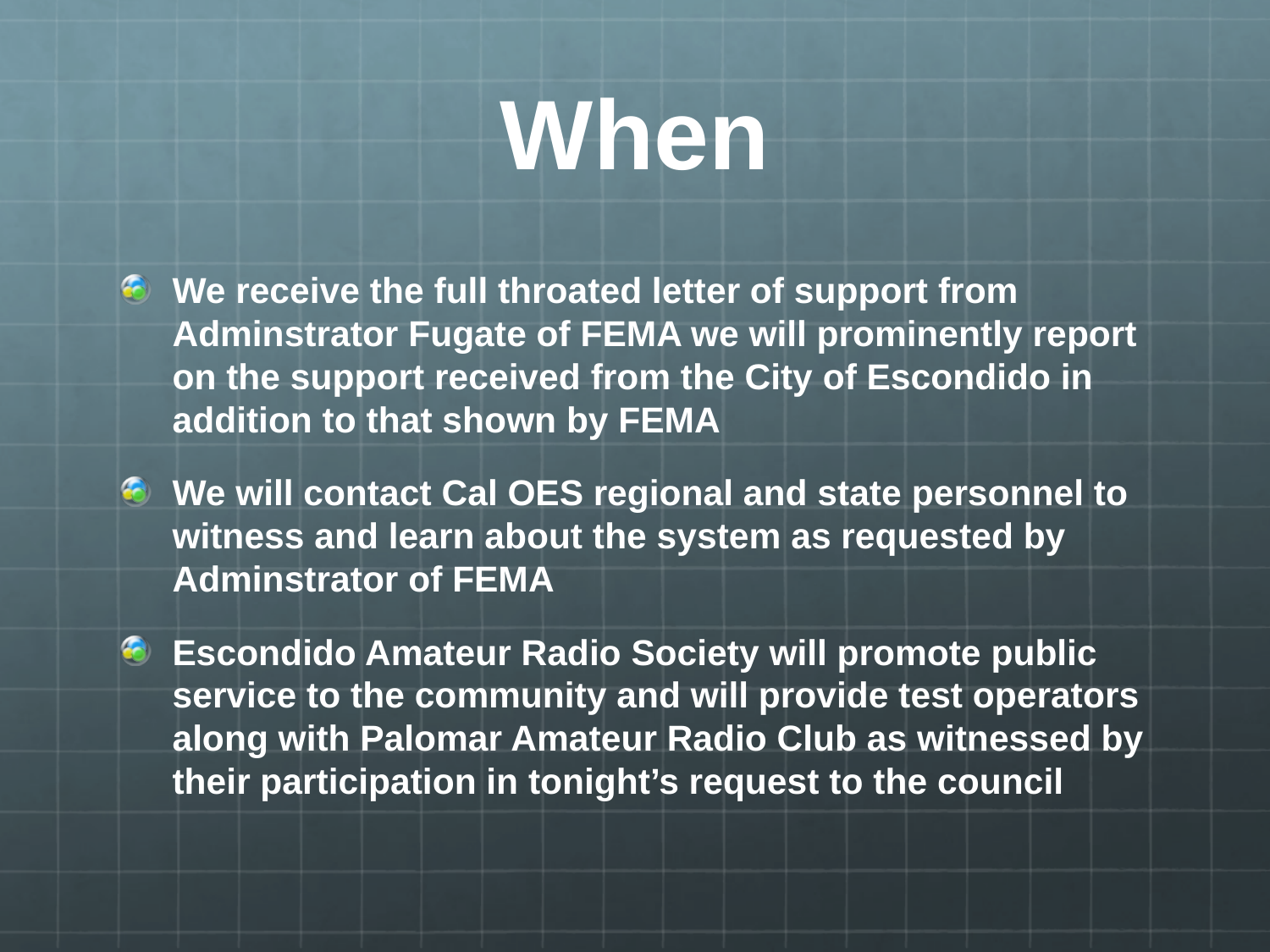

# When
We receive the full throated letter of support from Adminstrator Fugate of FEMA we will prominently report on the support received from the City of Escondido in addition to that shown by FEMA
We will contact Cal OES regional and state personnel to witness and learn about the system as requested by Adminstrator of FEMA
Escondido Amateur Radio Society will promote public service to the community and will provide test operators along with Palomar Amateur Radio Club as witnessed by their participation in tonight’s request to the council